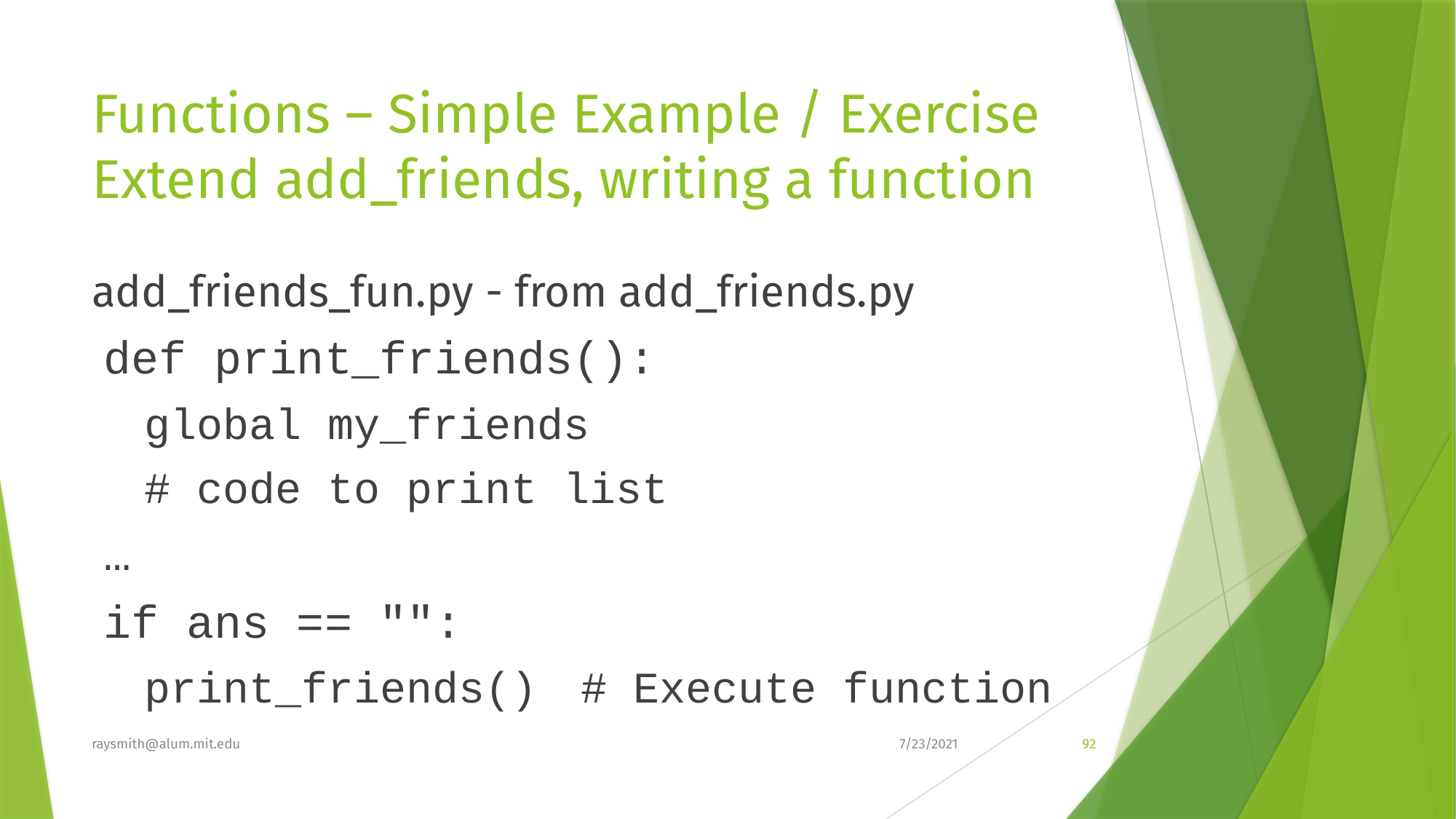

# Functions – Simple Example / Exercise Extend add_friends, writing a function
add_friends_fun.py - from add_friends.py
def print_friends():
global my_friends
# code to print list
…
if ans == "":
print_friends()	# Execute function

raysmith@alum.mit.edu
7/23/2021
92